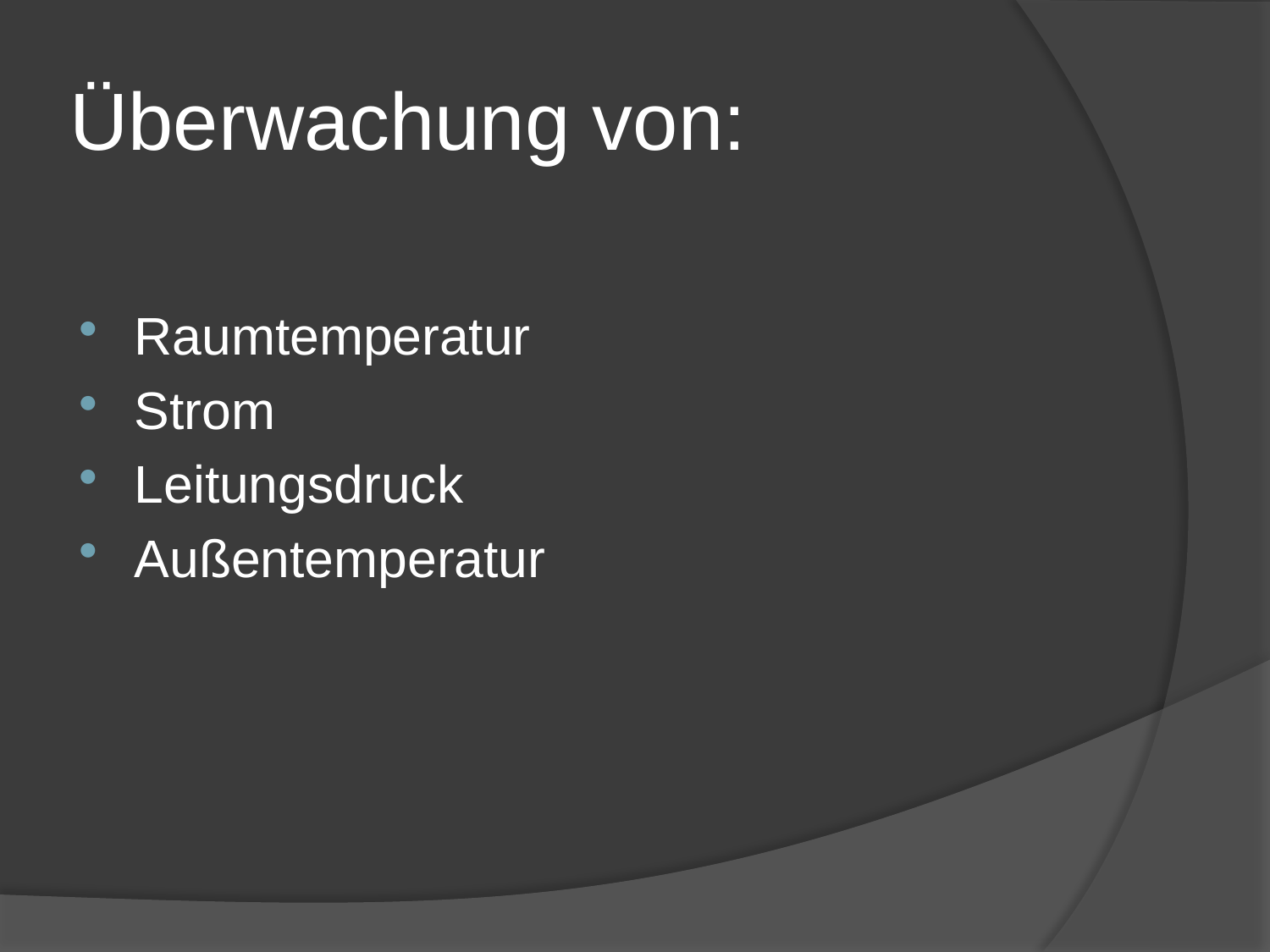

# Überwachung von:

Raumtemperatur
Strom
Leitungsdruck
Außentemperatur